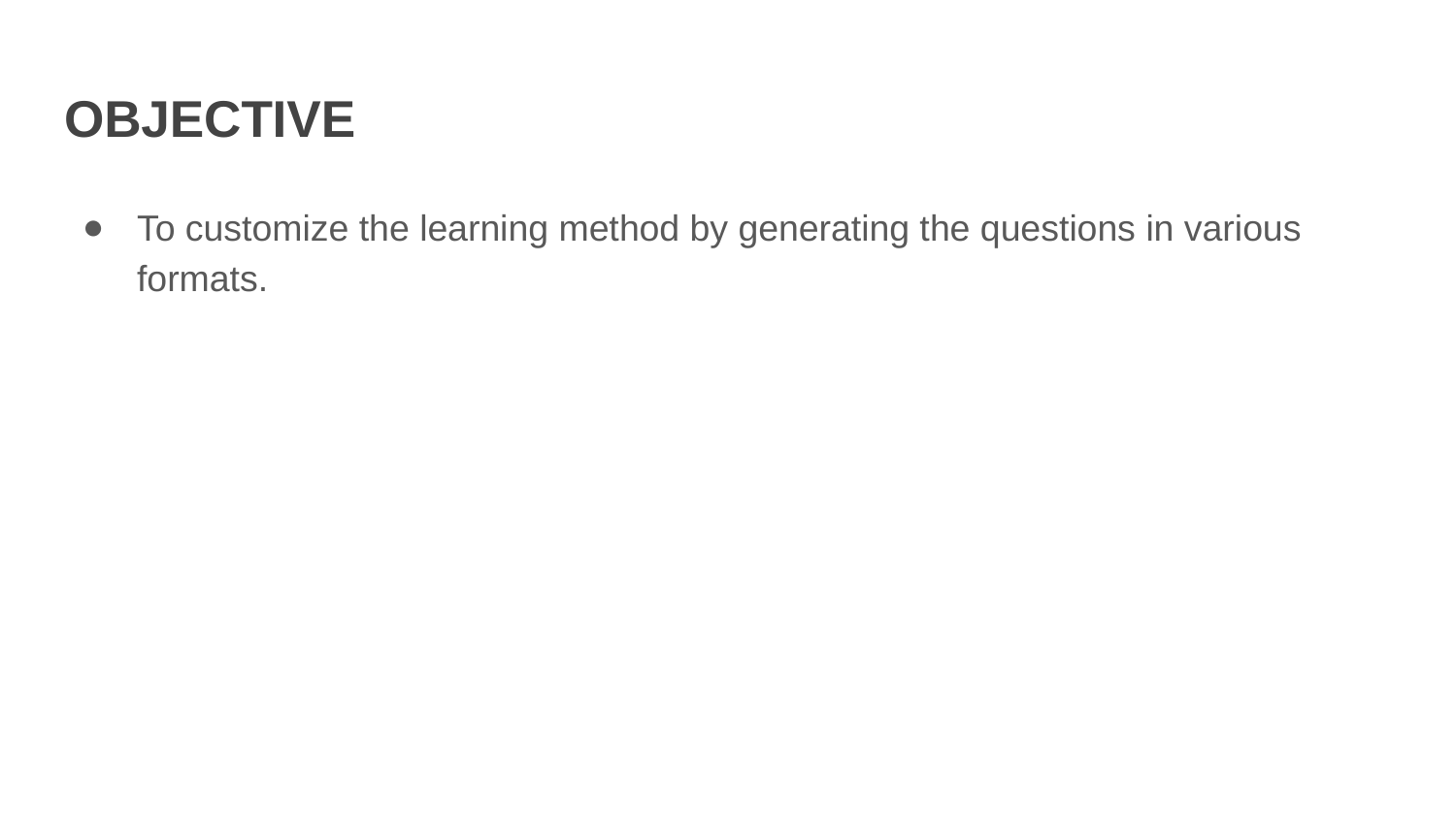

# OBJECTIVE
To customize the learning method by generating the questions in various formats.
2